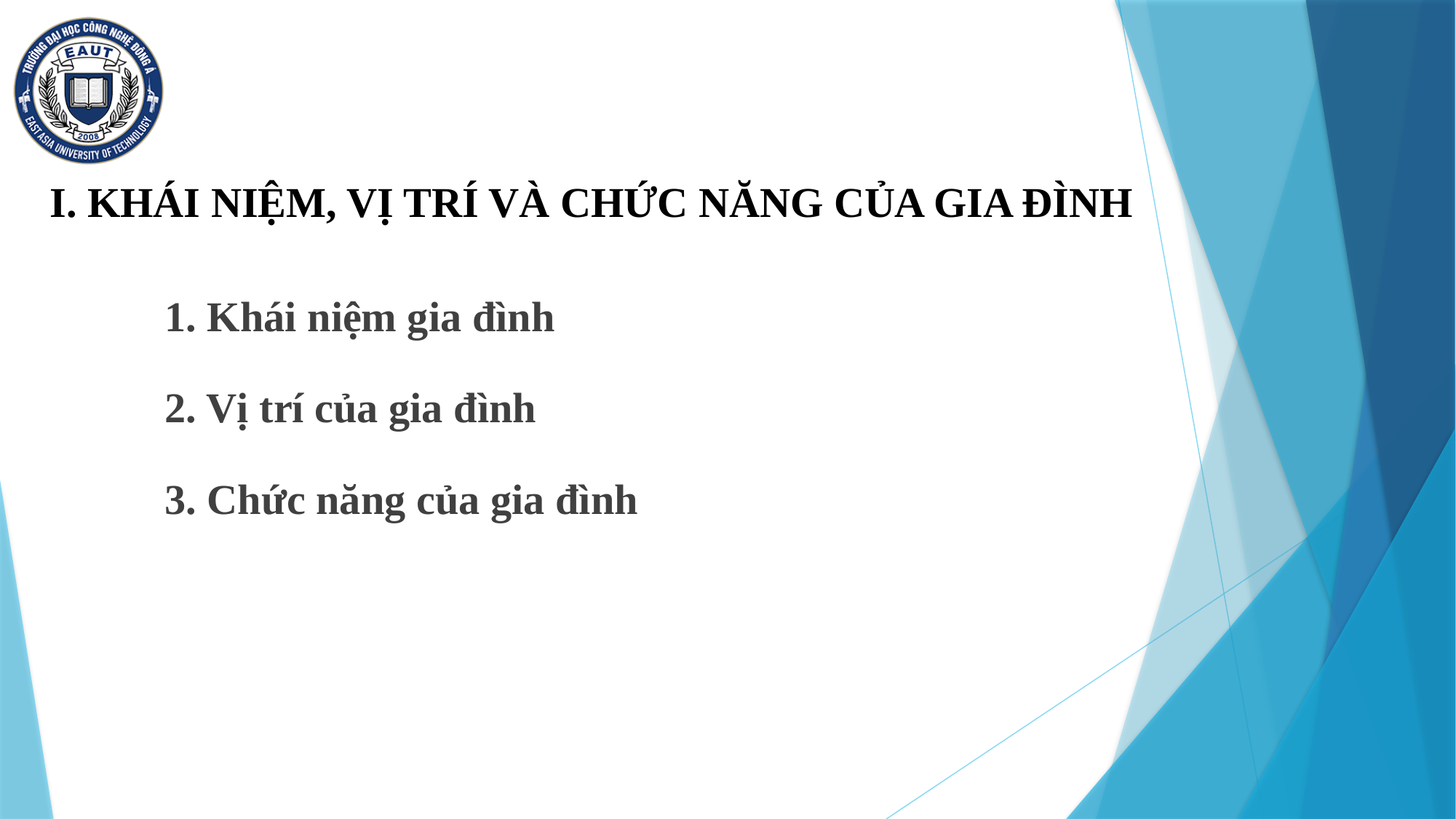

# I. KHÁI NIỆM, VỊ TRÍ VÀ CHỨC NĂNG CỦA GIA ĐÌNH
1. Khái niệm gia đình
2. Vị trí của gia đình
3. Chức năng của gia đình